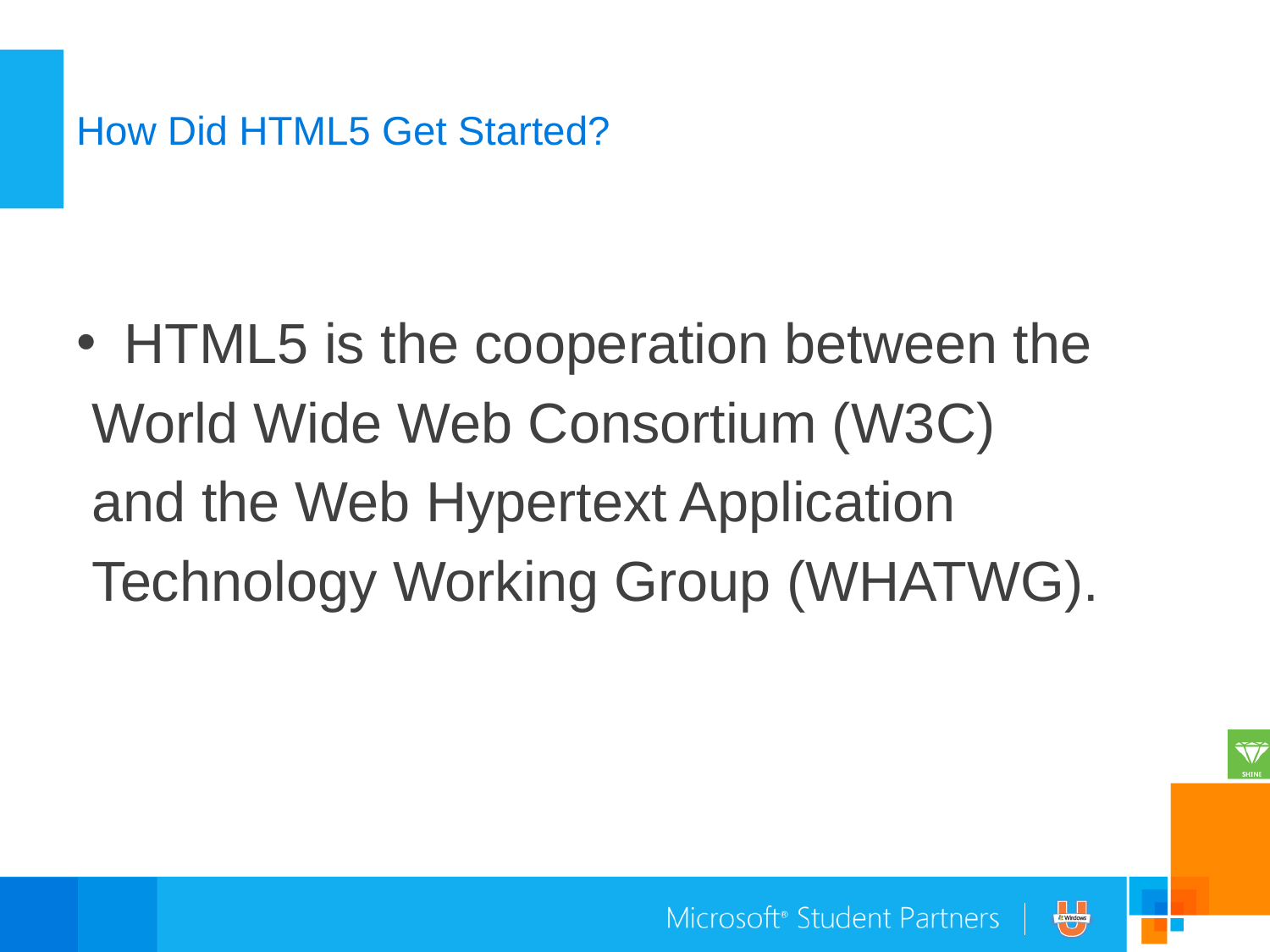

# How Did HTML5 Get Started?

HTML5 is the cooperation between the
 World Wide Web Consortium (W3C)
 and the Web Hypertext Application
 Technology Working Group (WHATWG).